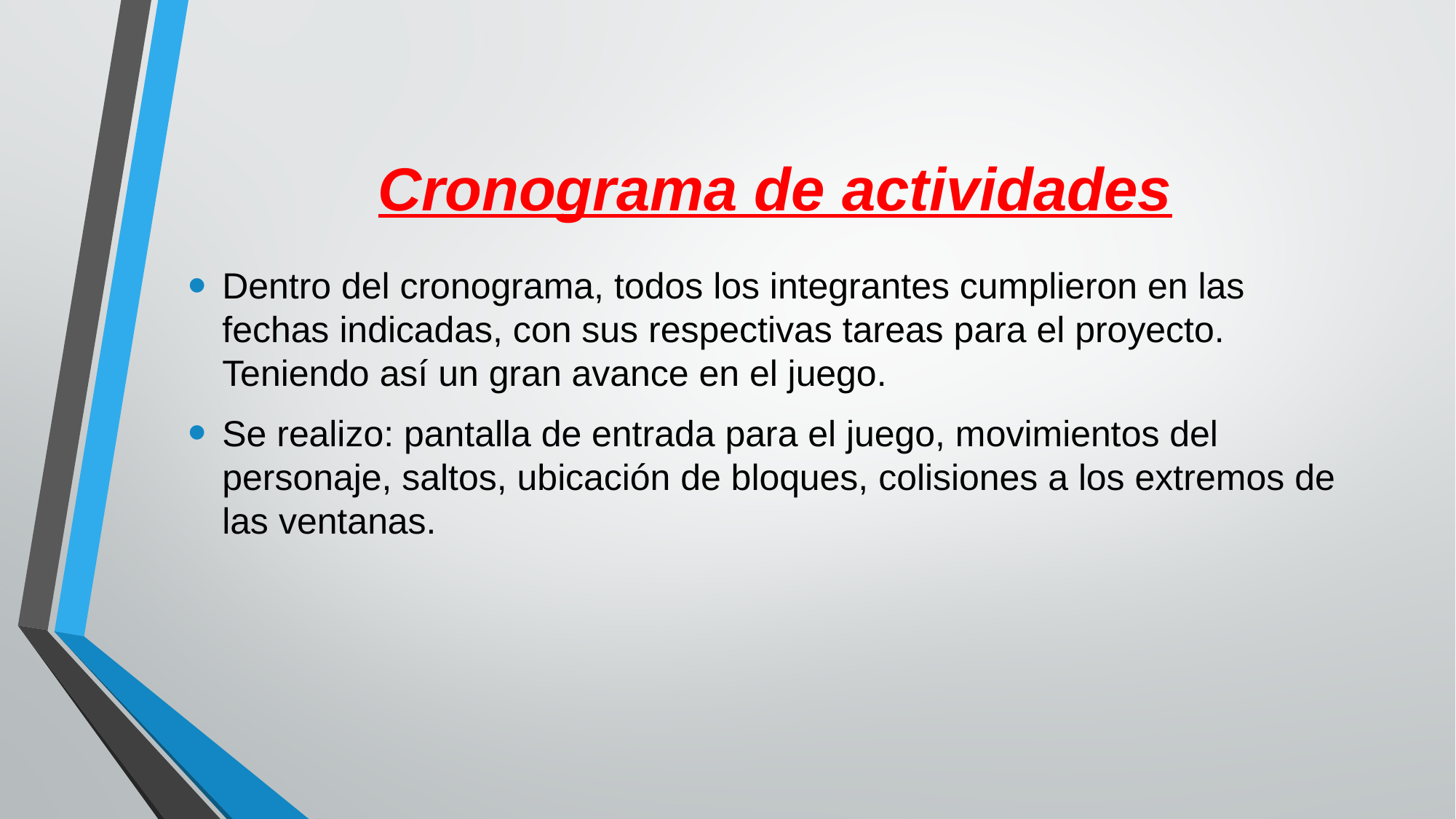

# Cronograma de actividades
Dentro del cronograma, todos los integrantes cumplieron en las fechas indicadas, con sus respectivas tareas para el proyecto. Teniendo así un gran avance en el juego.
Se realizo: pantalla de entrada para el juego, movimientos del personaje, saltos, ubicación de bloques, colisiones a los extremos de las ventanas.